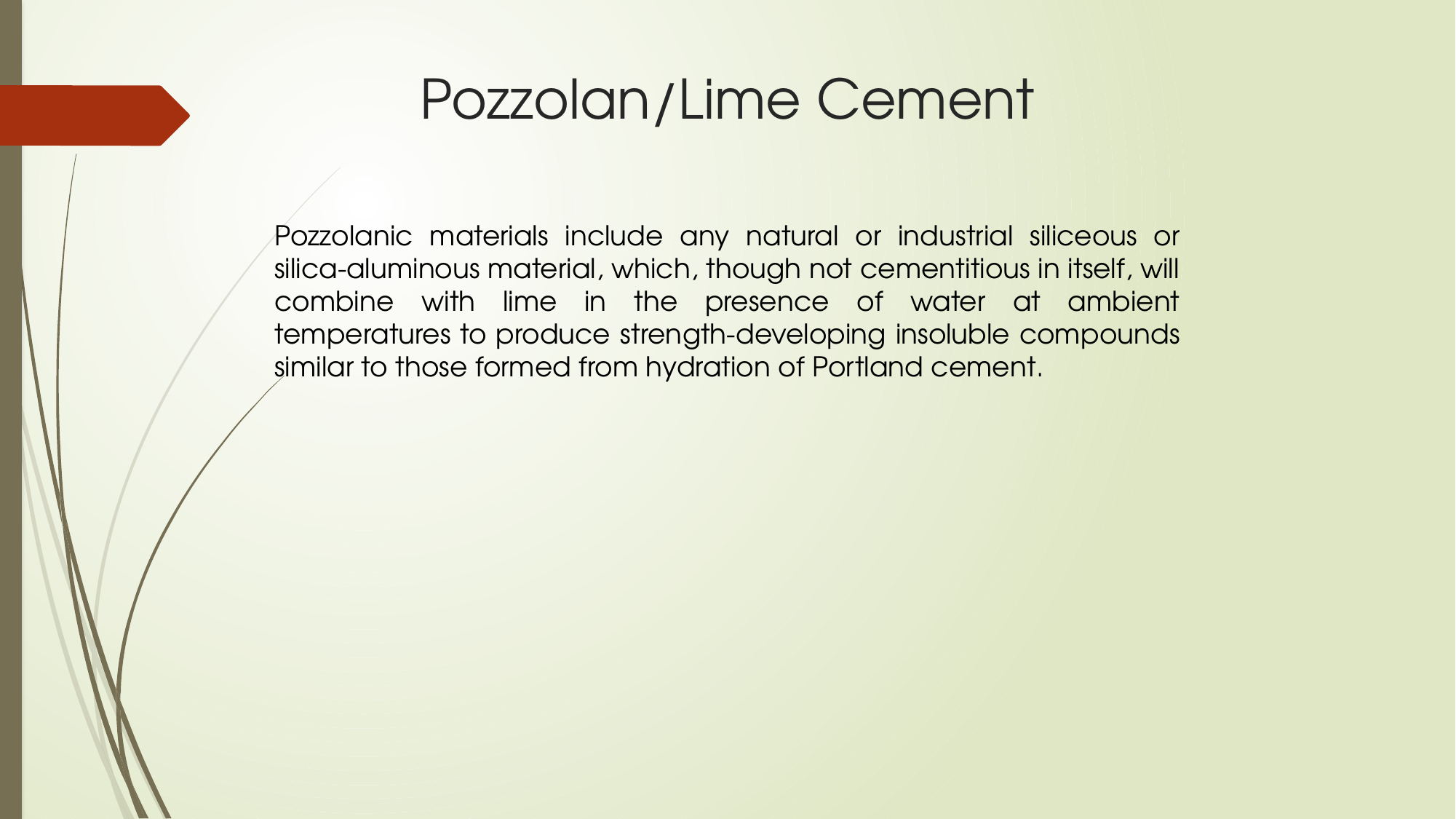

# Pozzolan/Lime Cement
Pozzolanic materials include any natural or industrial siliceous or silica-aluminous material, which, though not cementitious in itself, will combine with lime in the presence of water at ambient temperatures to produce strength-developing insoluble compounds similar to those formed from hydration of Portland cement.